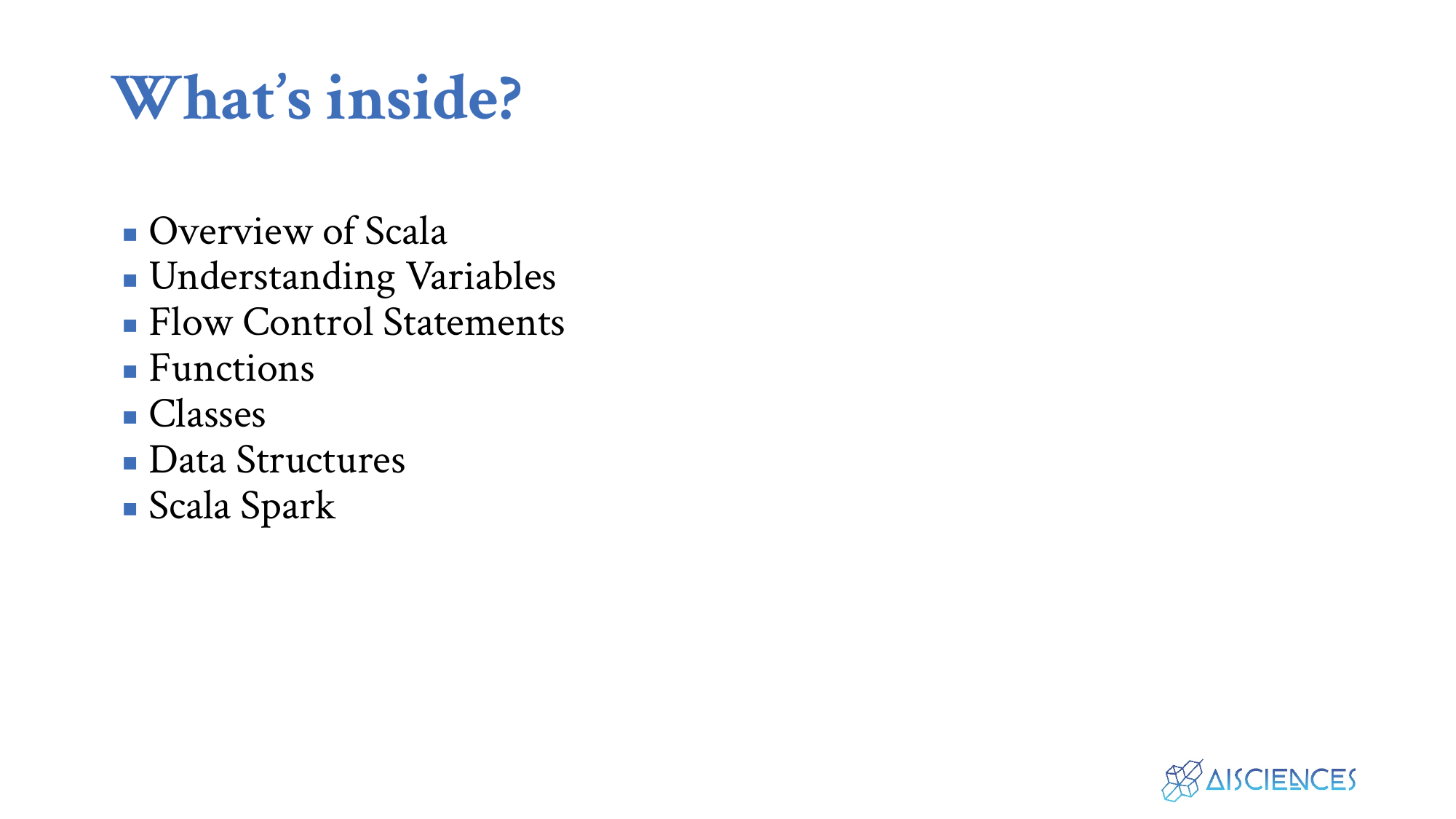

# What’s inside?
Overview of Scala
Understanding Variables
Flow Control Statements
Functions
Classes
Data Structures
Scala Spark